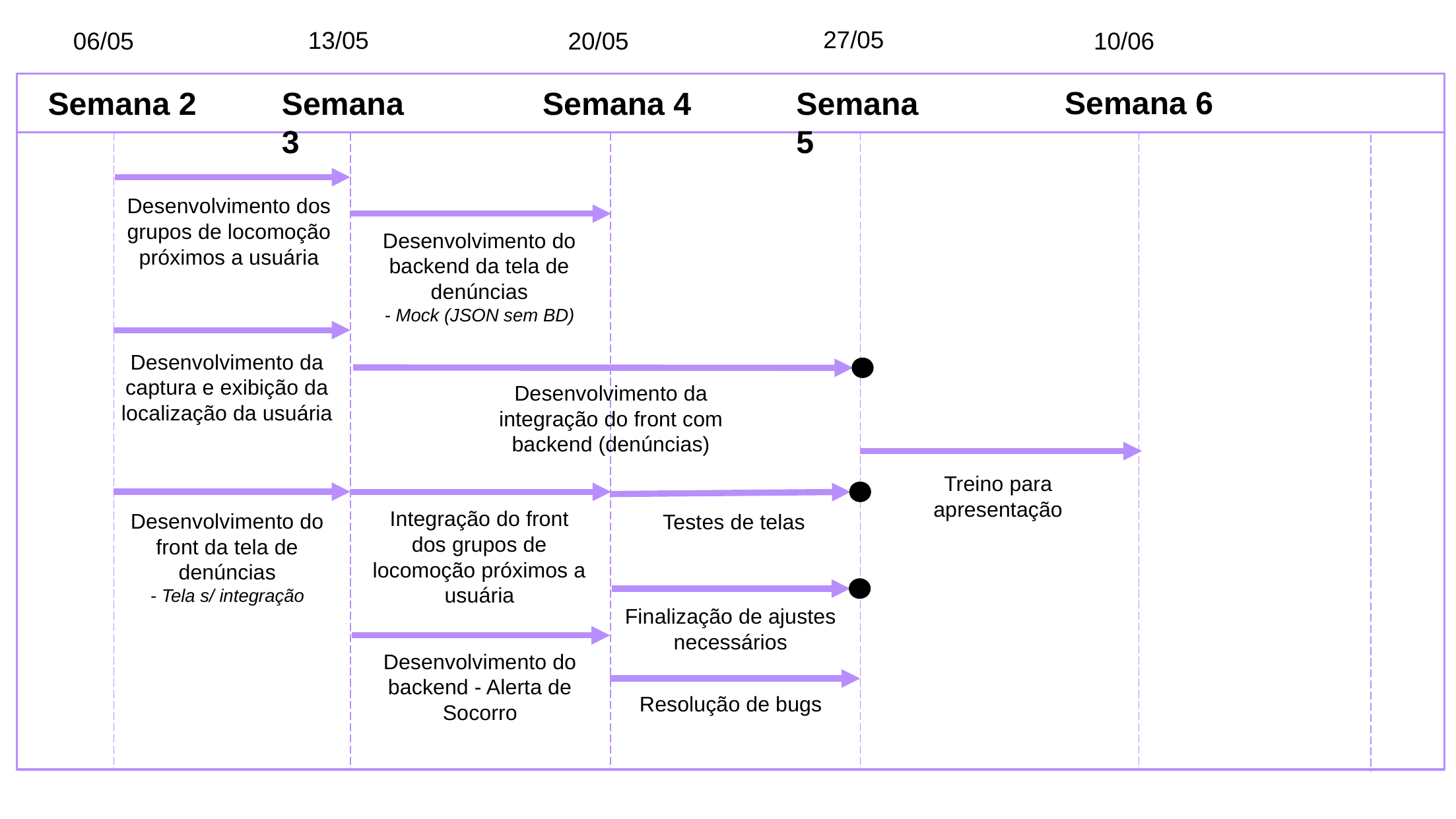

27/05
13/05
20/05
10/06
06/05

Semana 6
Semana 5
Semana 3
Semana 2
Semana 4
Desenvolvimento dos grupos de locomoção próximos a usuária
Desenvolvimento do backend da tela de denúncias
- Mock (JSON sem BD)
Desenvolvimento da captura e exibição da localização da usuária

Desenvolvimento da integração do front com backend (denúncias)
Treino para apresentação

Integração do front dos grupos de locomoção próximos a usuária
Desenvolvimento do front da tela de denúncias
- Tela s/ integração
Testes de telas

Finalização de ajustes necessários
Desenvolvimento do backend - Alerta de Socorro
Resolução de bugs